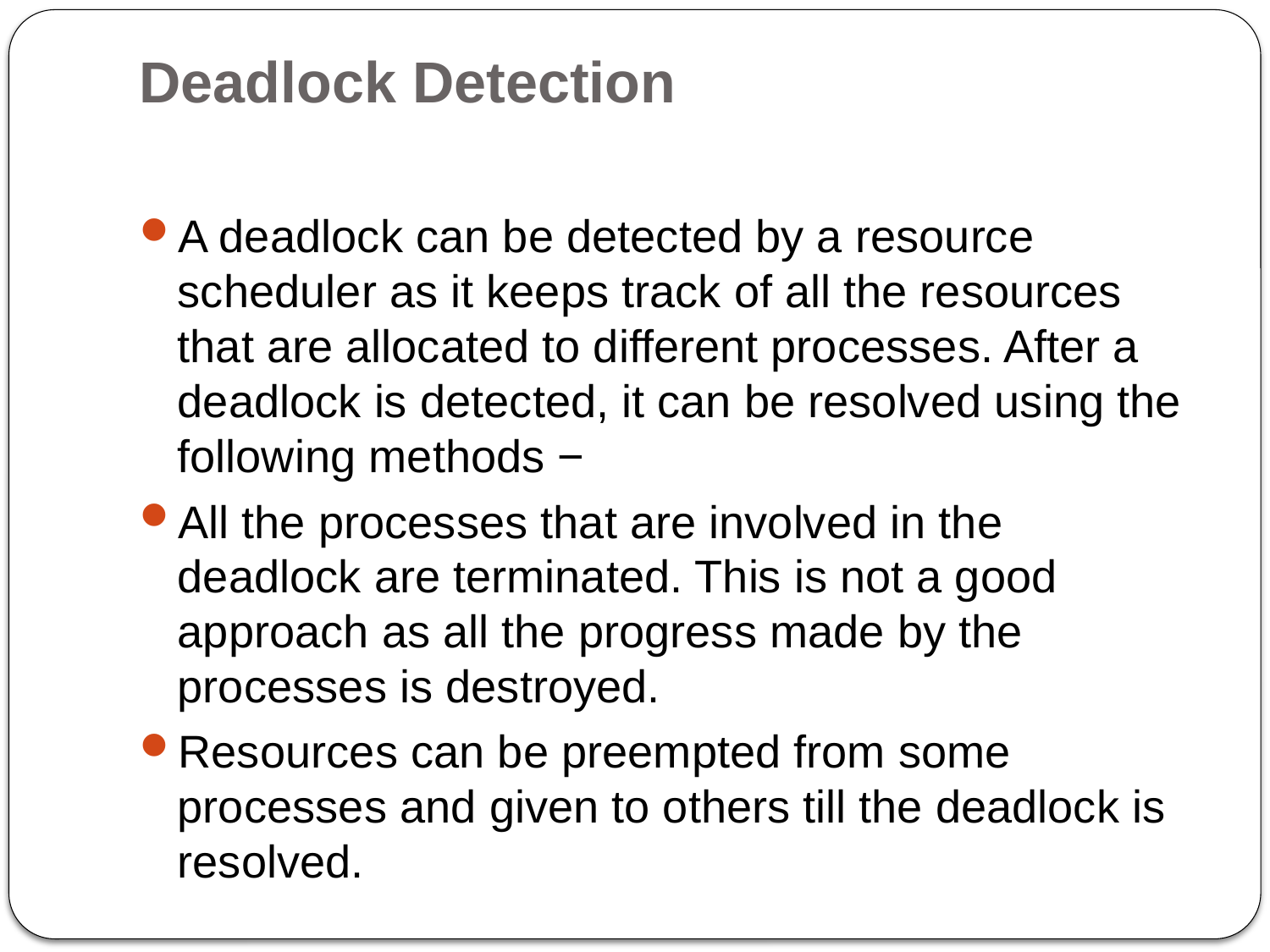

# Deadlock Detection
A deadlock can be detected by a resource scheduler as it keeps track of all the resources that are allocated to different processes. After a deadlock is detected, it can be resolved using the following methods −
All the processes that are involved in the deadlock are terminated. This is not a good approach as all the progress made by the processes is destroyed.
Resources can be preempted from some processes and given to others till the deadlock is resolved.